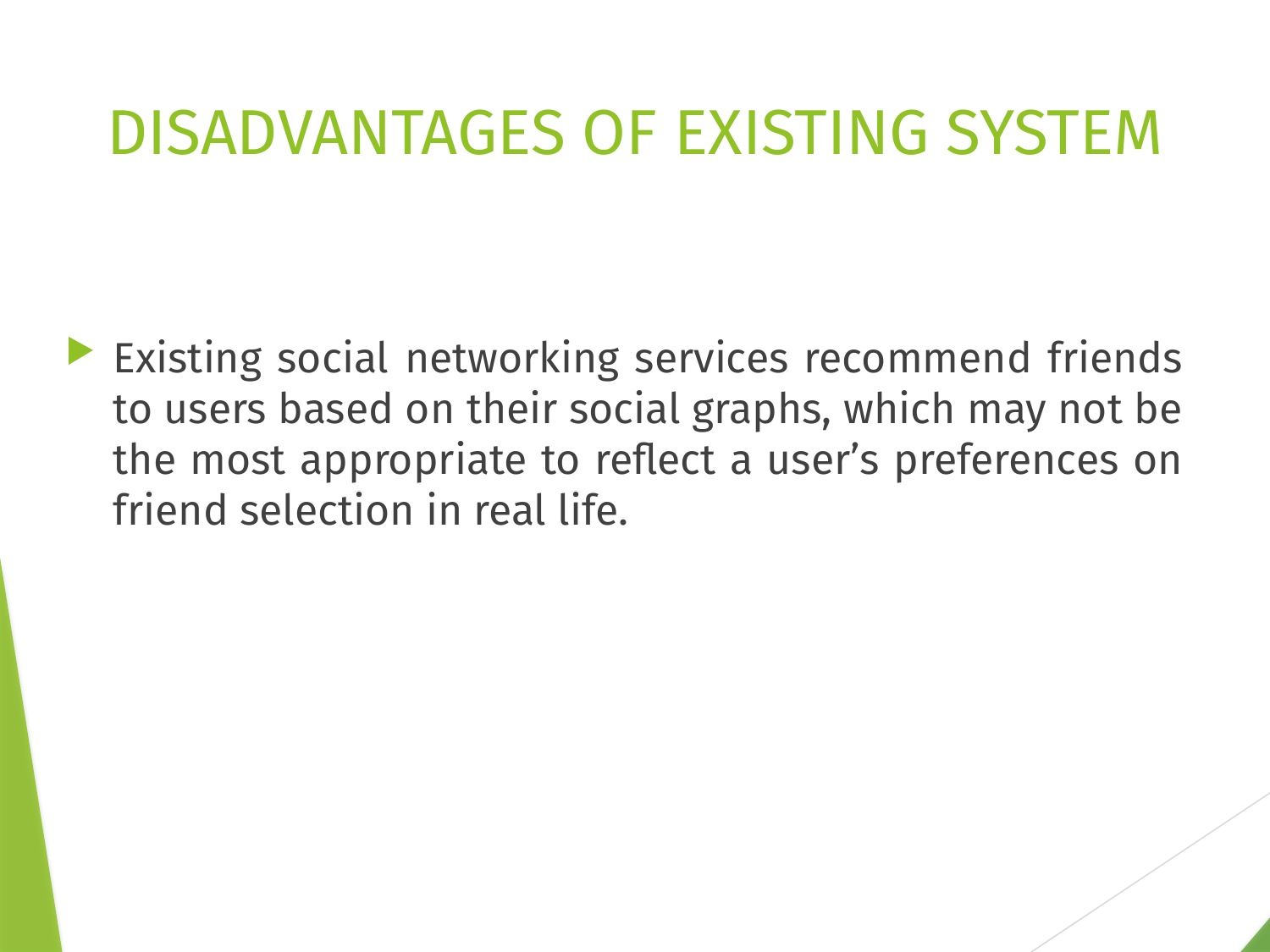

# DISADVANTAGES OF EXISTING SYSTEM
Existing social networking services recommend friends to users based on their social graphs, which may not be the most appropriate to reflect a user’s preferences on friend selection in real life.